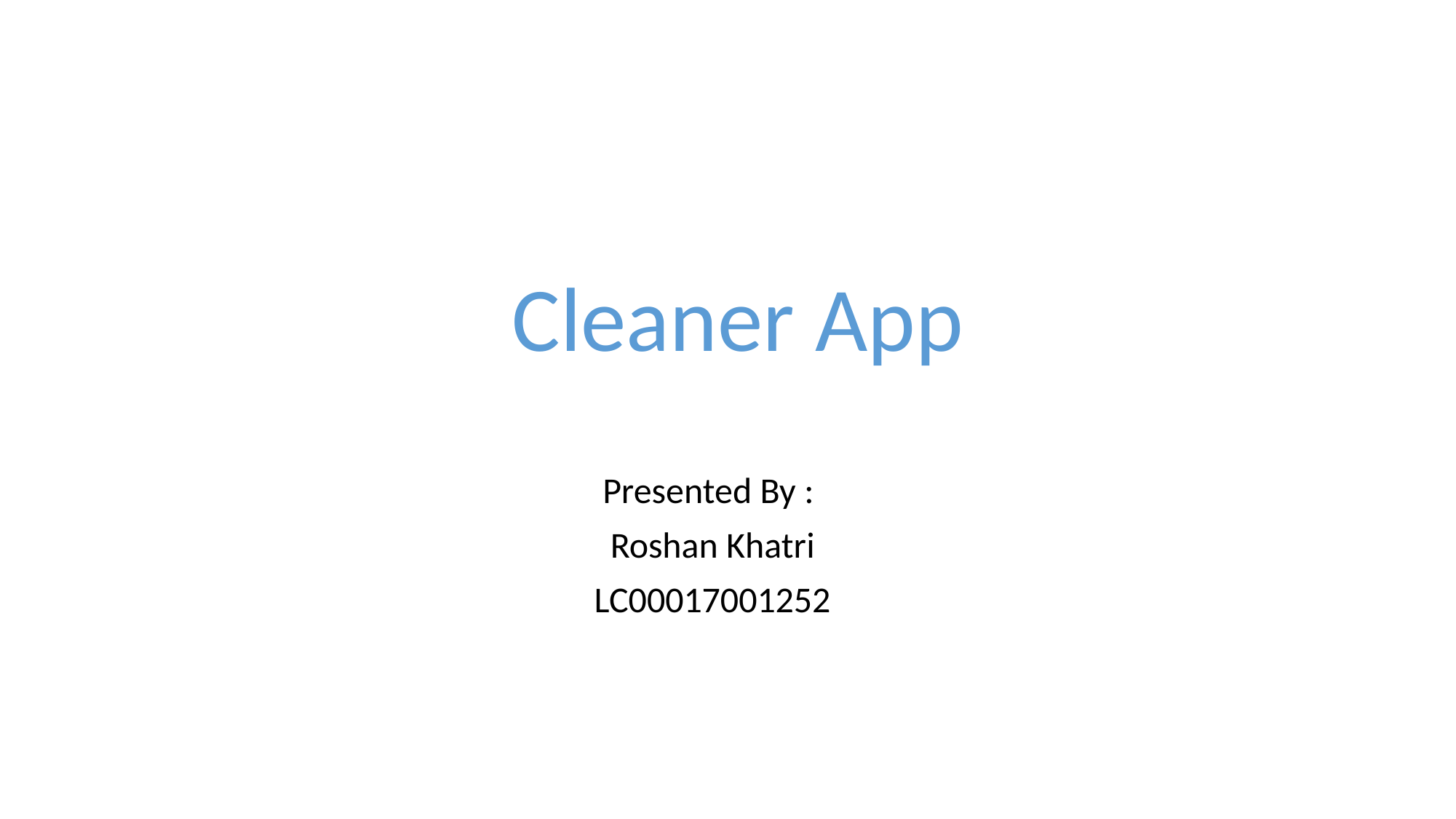

# Cleaner App
Presented By :
Roshan Khatri
LC00017001252